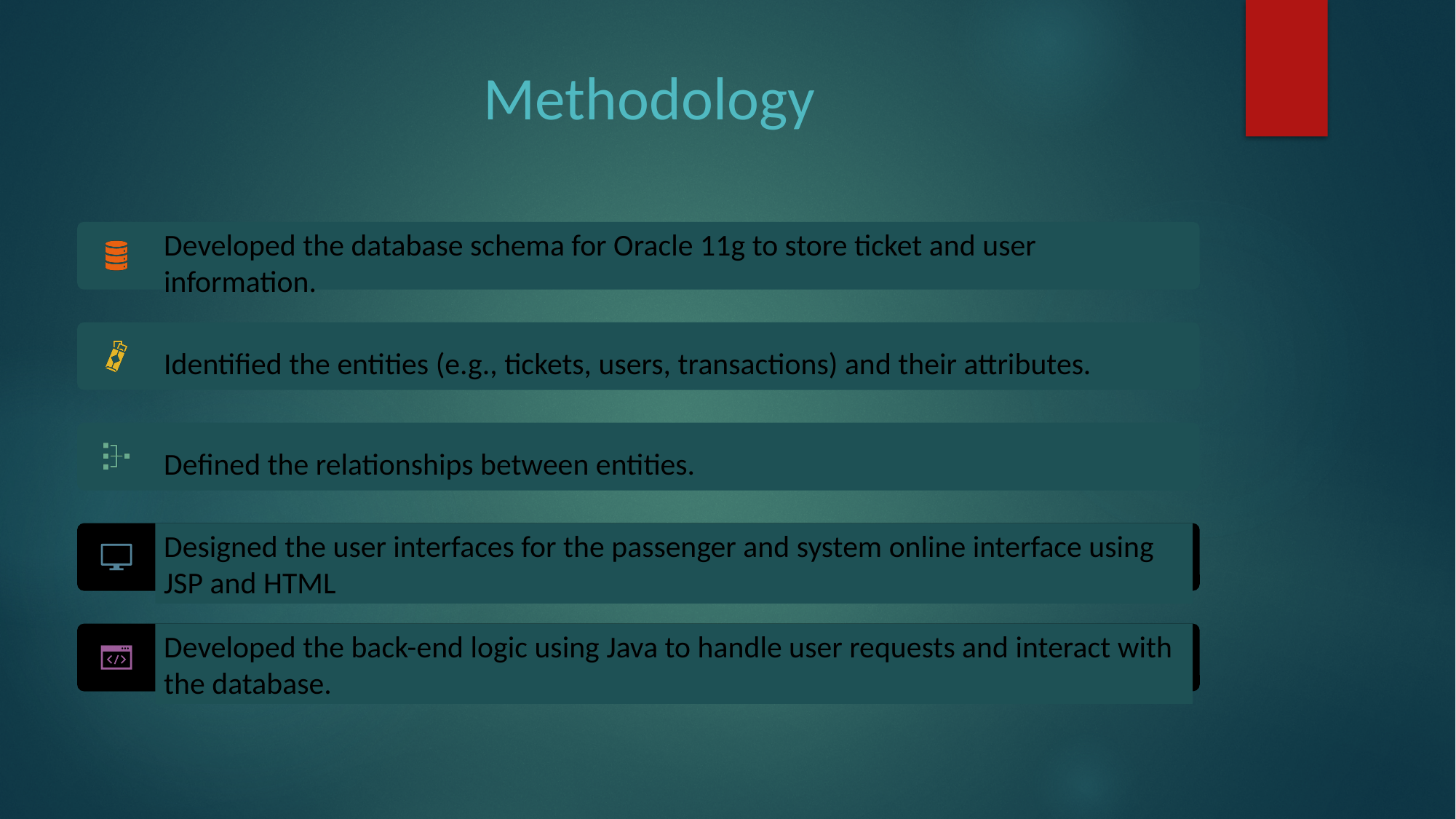

# Methodology
Developed the database schema for Oracle 11g to store ticket and user information.
Identified the entities (e.g., tickets, users, transactions) and their attributes.
Defined the relationships between entities.
Designed the user interfaces for the passenger and system online interface using JSP and HTML
Developed the back-end logic using Java to handle user requests and interact with the database.